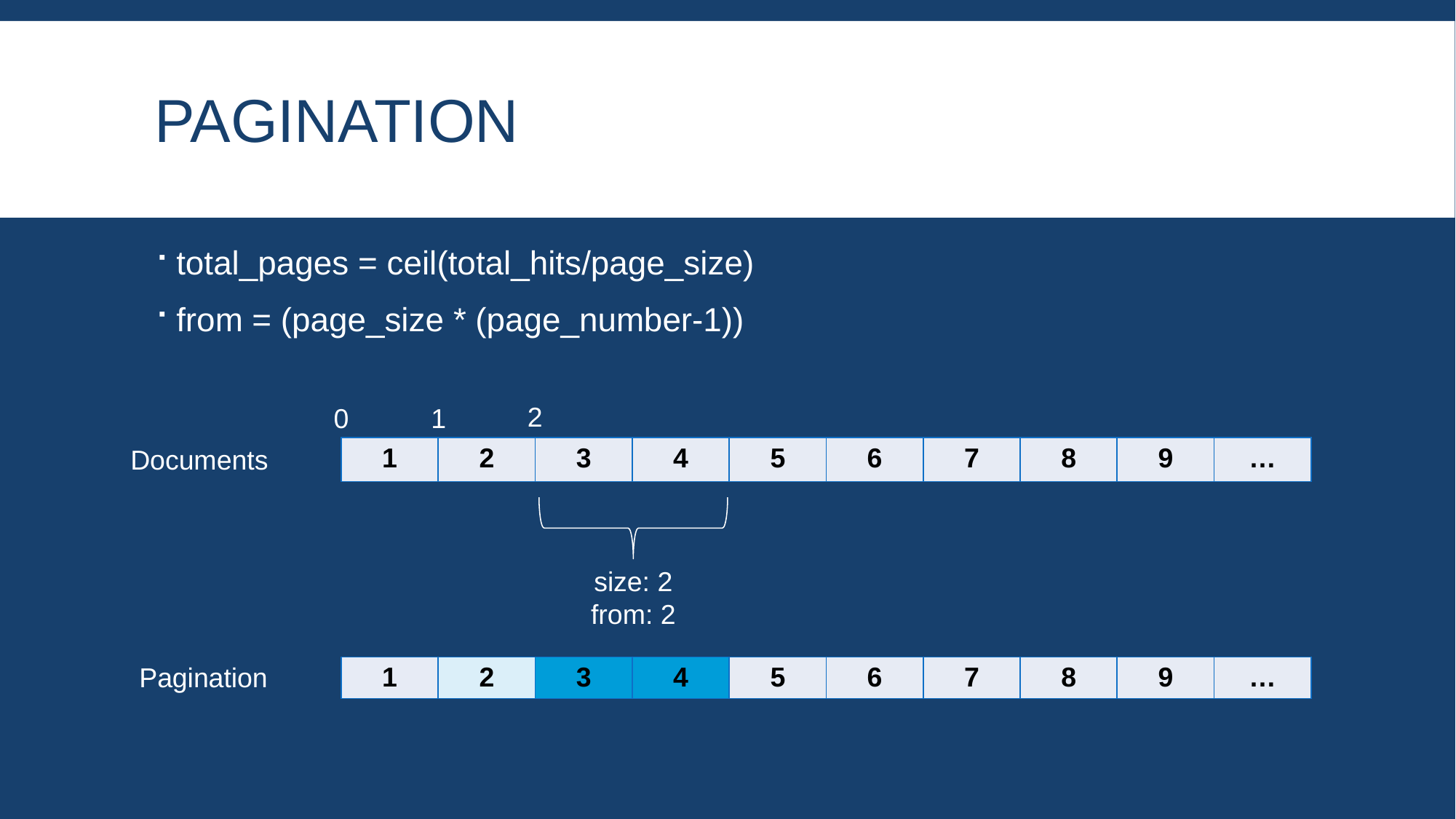

# pagination
total_pages = ceil(total_hits/page_size)
from = (page_size * (page_number-1))
2
0
1

| 1 | 2 | 3 | 4 | 5 | 6 | 7 | 8 | 9 | … |
| --- | --- | --- | --- | --- | --- | --- | --- | --- | --- |
Documents
size: 2
from: 2
Pagination
| 1 | 2 | 3 | 4 | 5 | 6 | 7 | 8 | 9 | … |
| --- | --- | --- | --- | --- | --- | --- | --- | --- | --- |